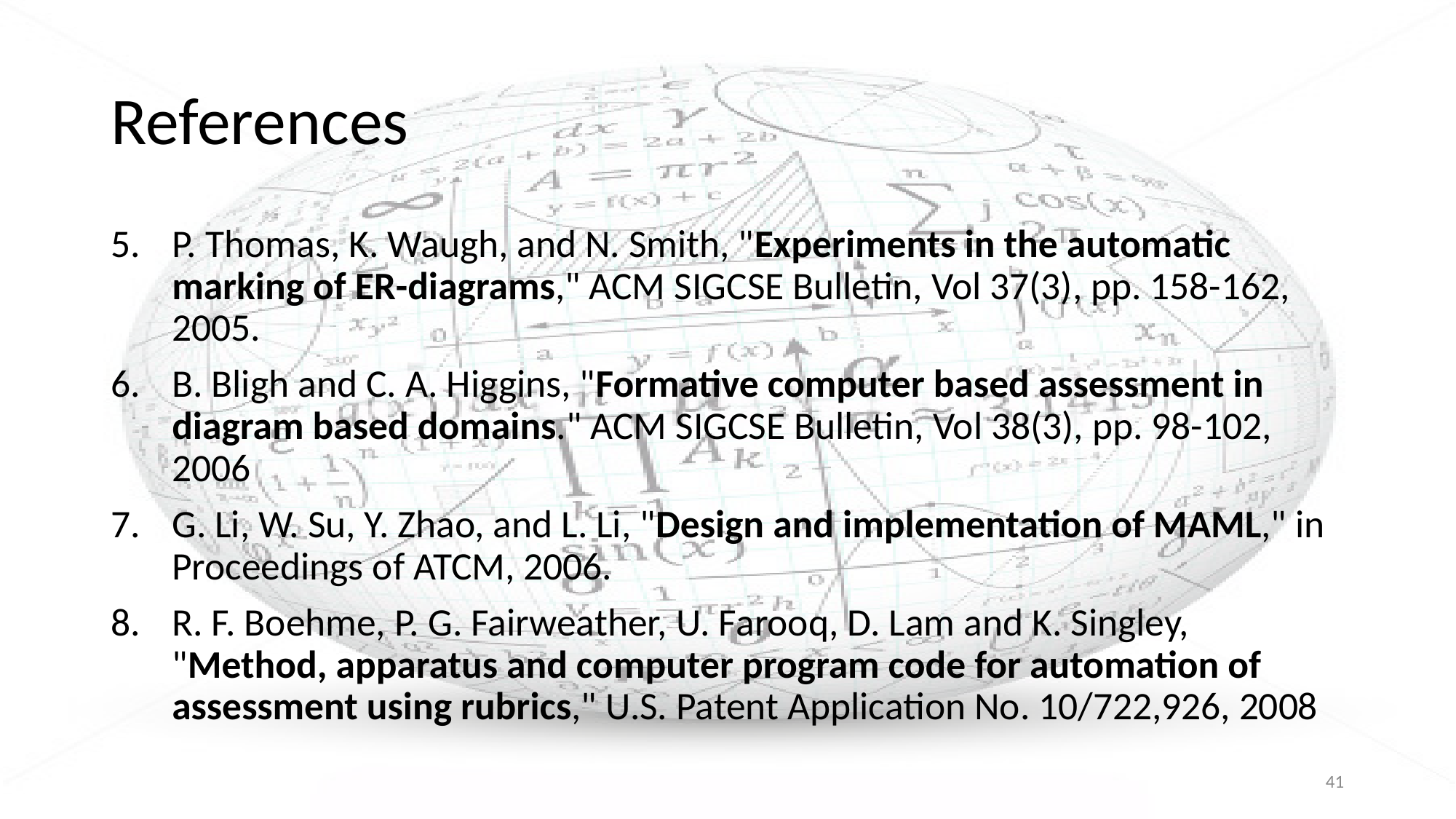

# References
P. Thomas, K. Waugh, and N. Smith, "Experiments in the automatic marking of ER-diagrams," ACM SIGCSE Bulletin, Vol 37(3), pp. 158-162, 2005.
B. Bligh and C. A. Higgins, "Formative computer based assessment in diagram based domains." ACM SIGCSE Bulletin, Vol 38(3), pp. 98-102, 2006
G. Li, W. Su, Y. Zhao, and L. Li, "Design and implementation of MAML," in Proceedings of ATCM, 2006.
R. F. Boehme, P. G. Fairweather, U. Farooq, D. Lam and K. Singley, "Method, apparatus and computer program code for automation of assessment using rubrics," U.S. Patent Application No. 10/722,926, 2008

41